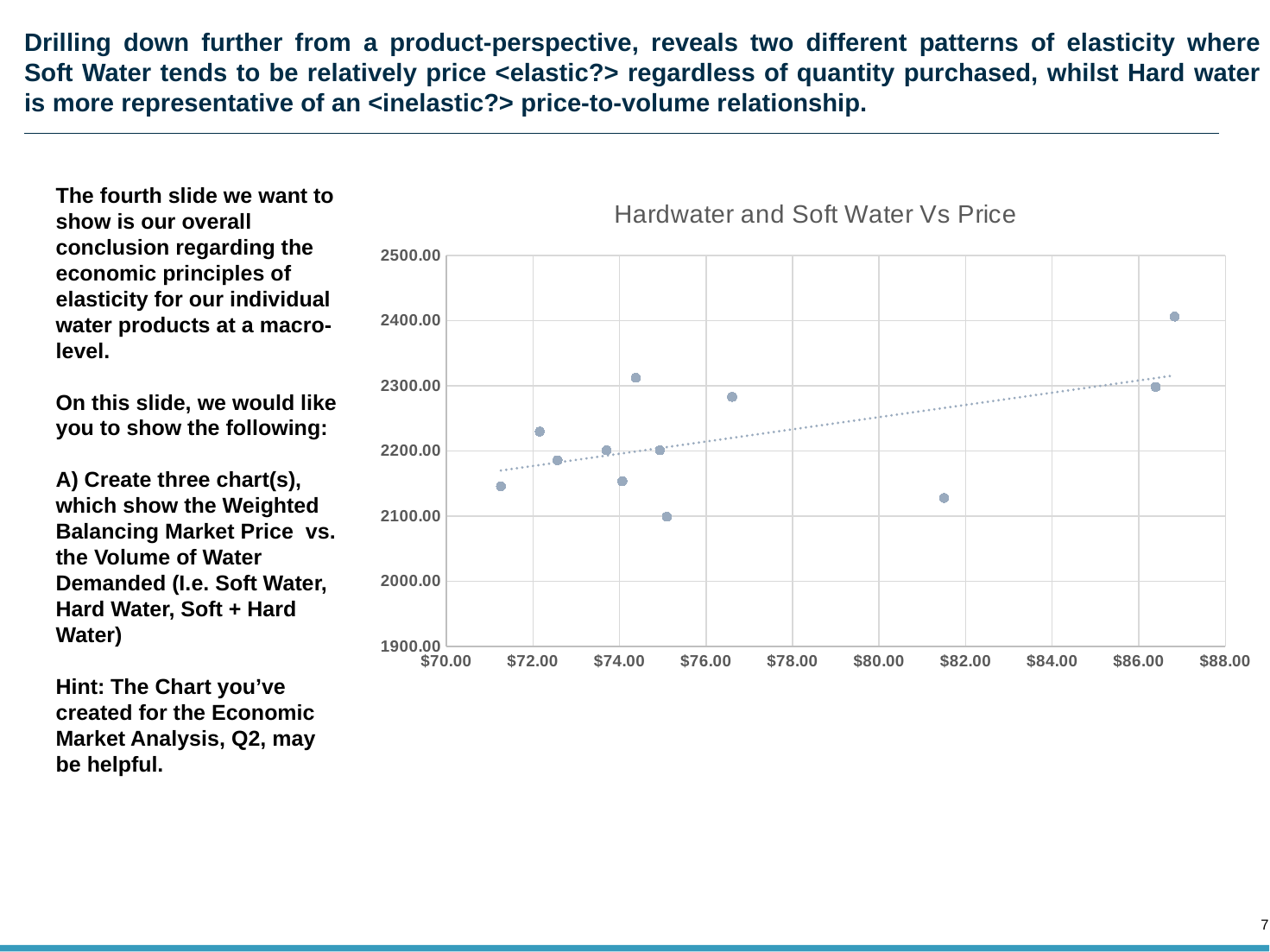

# Drilling down further from a product-perspective, reveals two different patterns of elasticity where Soft Water tends to be relatively price <elastic?> regardless of quantity purchased, whilst Hard water is more representative of an <inelastic?> price-to-volume relationship.
The fourth slide we want to show is our overall conclusion regarding the economic principles of elasticity for our individual water products at a macro-level.

On this slide, we would like you to show the following:
A) Create three chart(s), which show the Weighted Balancing Market Price  vs. the Volume of Water Demanded (I.e. Soft Water, Hard Water, Soft + Hard Water)

Hint: The Chart you’ve created for the Economic Market Analysis, Q2, may be helpful.

### Chart: Hardwater and Soft Water Vs Price

| Category |  |
|---|---|